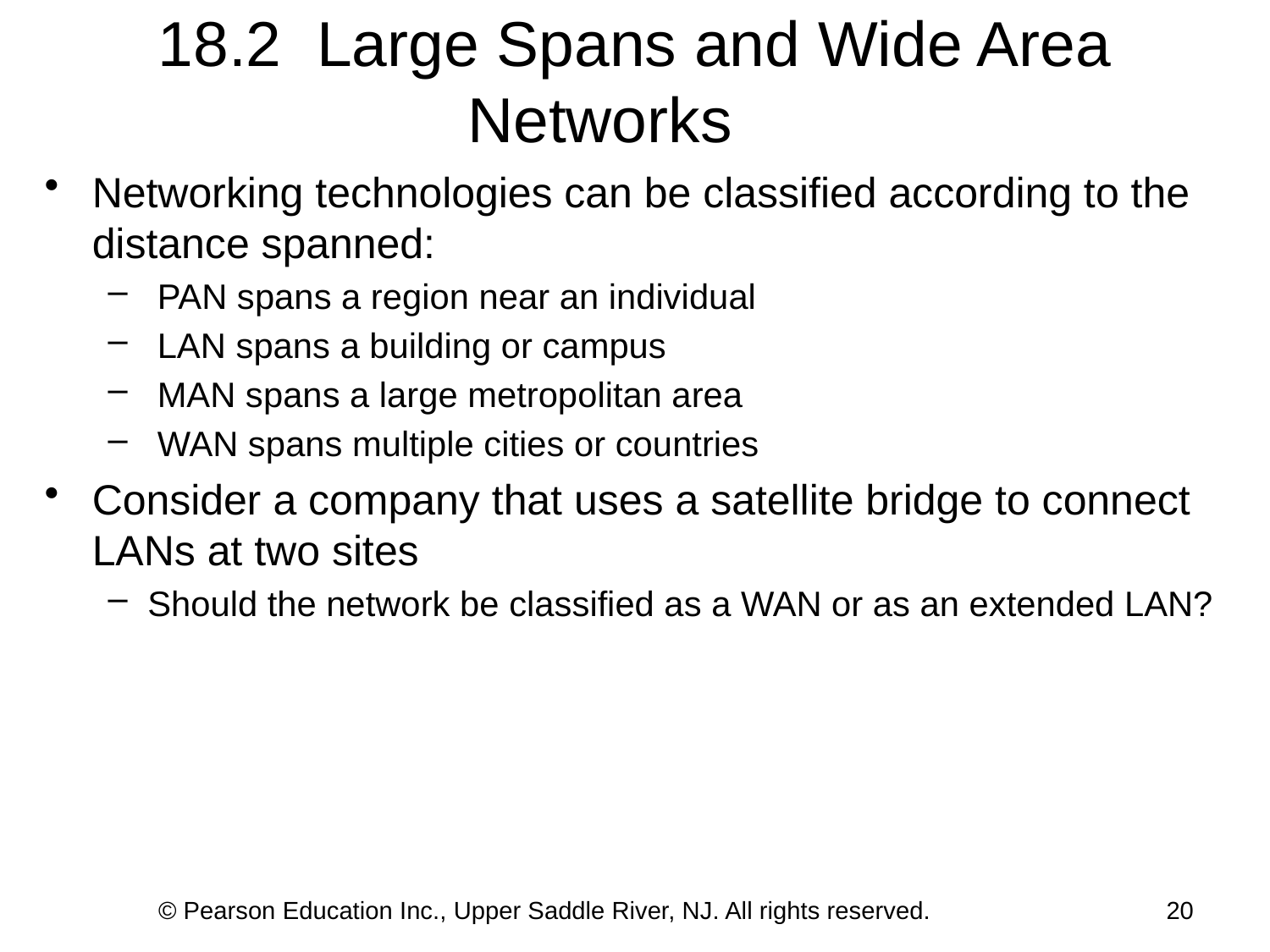

# 18.2  Large Spans and Wide Area Networks
Networking technologies can be classified according to the distance spanned:
 PAN spans a region near an individual
 LAN spans a building or campus
 MAN spans a large metropolitan area
 WAN spans multiple cities or countries
Consider a company that uses a satellite bridge to connect LANs at two sites
Should the network be classified as a WAN or as an extended LAN?

© Pearson Education Inc., Upper Saddle River, NJ. All rights reserved.
20